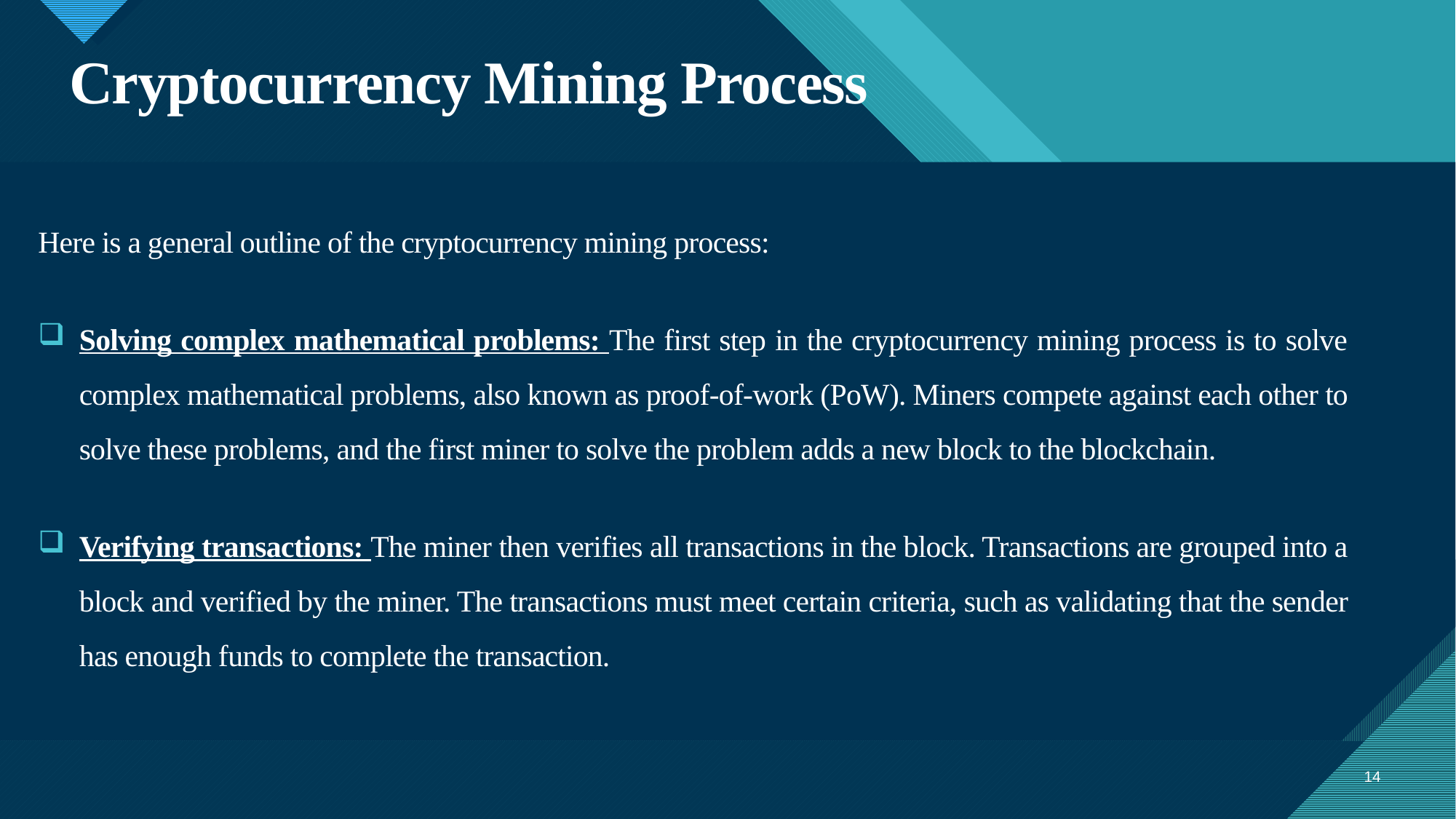

# Cryptocurrency Mining Process
Here is a general outline of the cryptocurrency mining process:
Solving complex mathematical problems: The first step in the cryptocurrency mining process is to solve complex mathematical problems, also known as proof-of-work (PoW). Miners compete against each other to solve these problems, and the first miner to solve the problem adds a new block to the blockchain.
Verifying transactions: The miner then verifies all transactions in the block. Transactions are grouped into a block and verified by the miner. The transactions must meet certain criteria, such as validating that the sender has enough funds to complete the transaction.
14